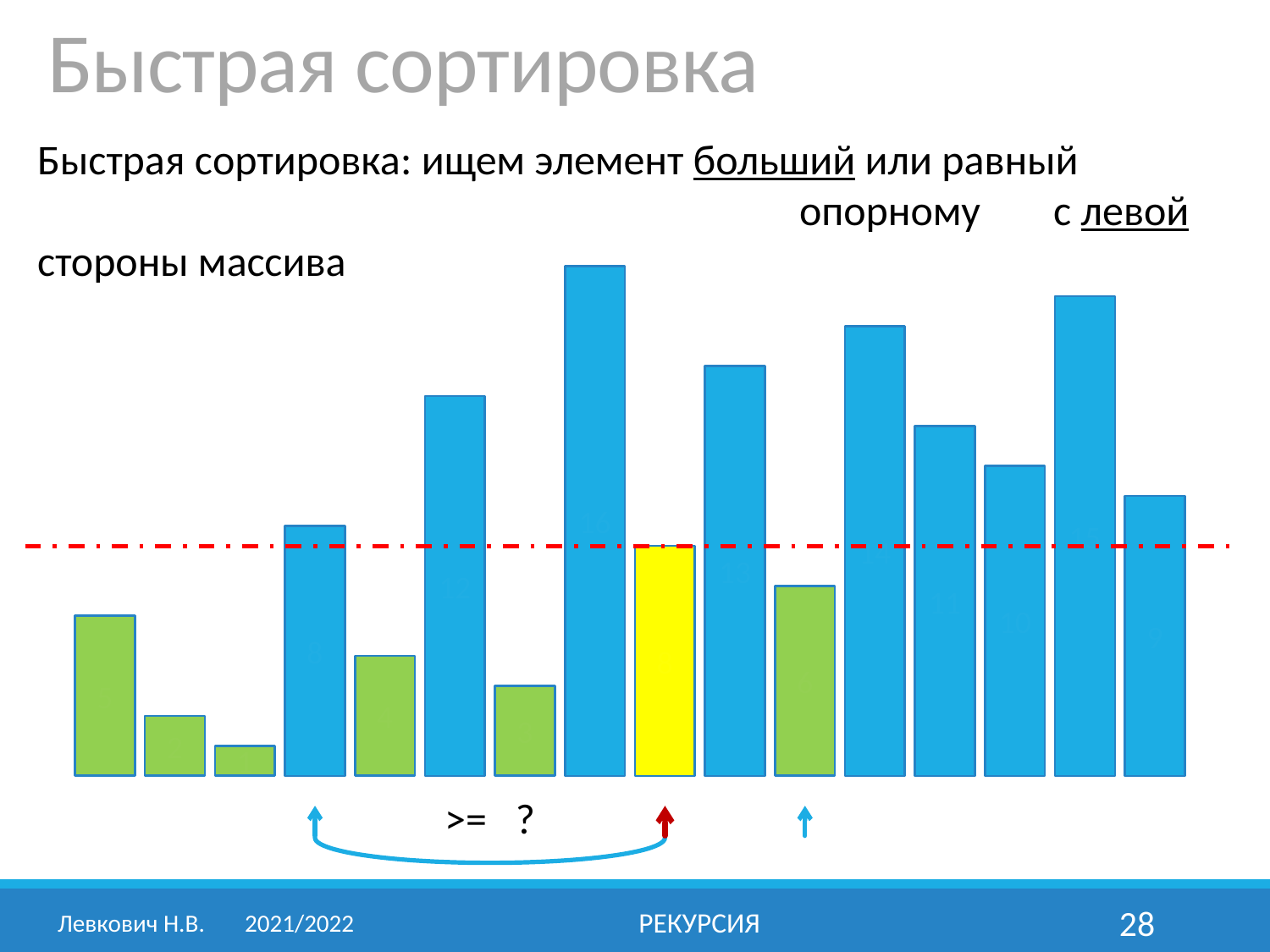

# Быстрая сортировка
Быстрая сортировка: ищем элемент больший или равный
						опорному	с левой стороны массива
16
15
14
13
12
11
10
9
8
8
6
5
4
3
2
1
>=   ?

Левкович Н.В.	2021/2022
РЕКУРСИЯ
28